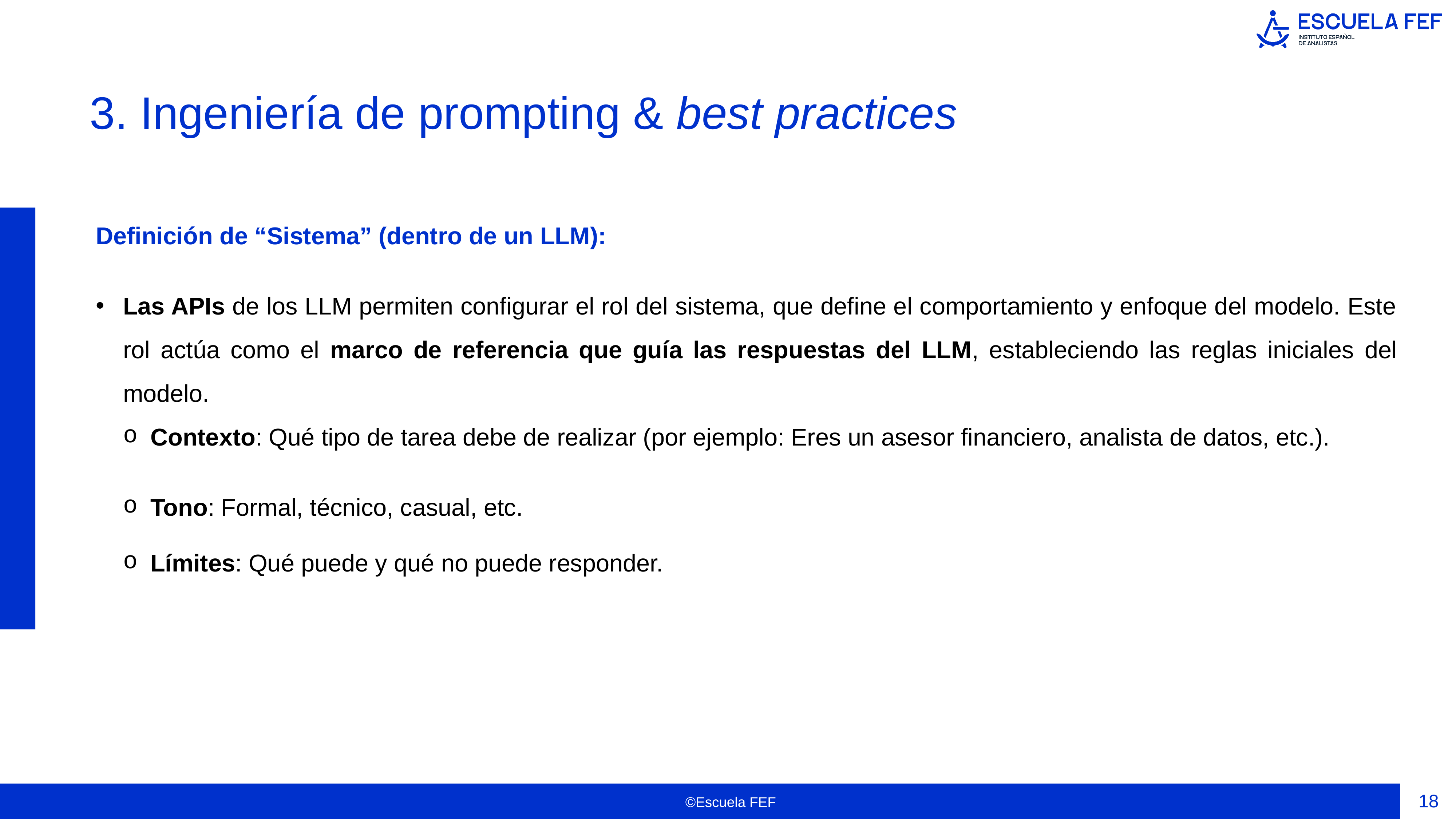

3. Ingeniería de prompting & best practices
Definición de “Sistema” (dentro de un LLM):
Las APIs de los LLM permiten configurar el rol del sistema, que define el comportamiento y enfoque del modelo. Este rol actúa como el marco de referencia que guía las respuestas del LLM, estableciendo las reglas iniciales del modelo.
Contexto: Qué tipo de tarea debe de realizar (por ejemplo: Eres un asesor financiero, analista de datos, etc.).
Tono: Formal, técnico, casual, etc.
Límites: Qué puede y qué no puede responder.